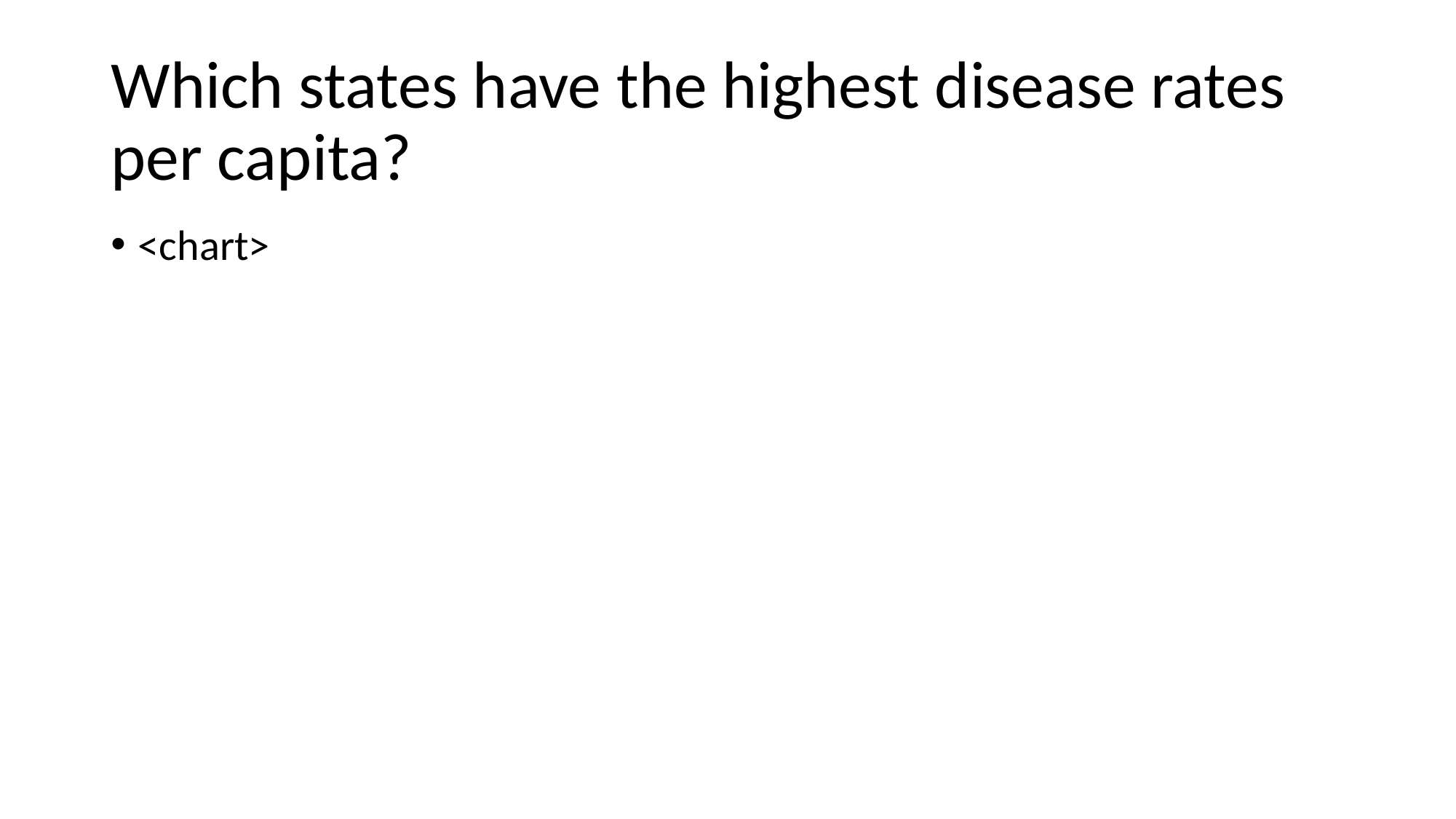

# Which states have the highest disease rates per capita?
<chart>